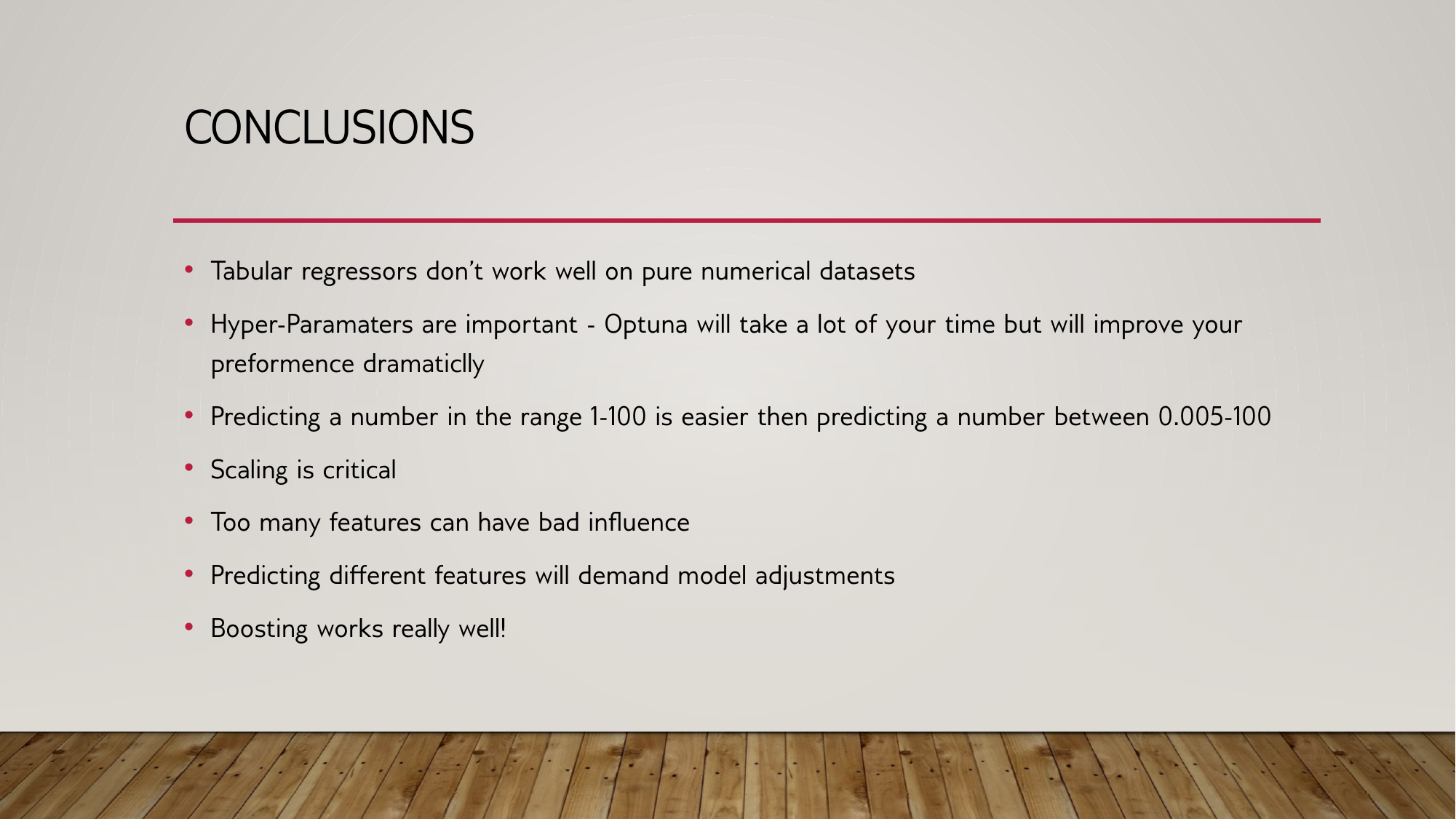

# CONCLUSIONS
Tabular regressors don’t work well on pure numerical datasets
Hyper-Paramaters are important - Optuna will take a lot of your time but will improve your preformence dramaticlly
Predicting a number in the range 1-100 is easier then predicting a number between 0.005-100
Scaling is critical
Too many features can have bad influence
Predicting different features will demand model adjustments
Boosting works really well!